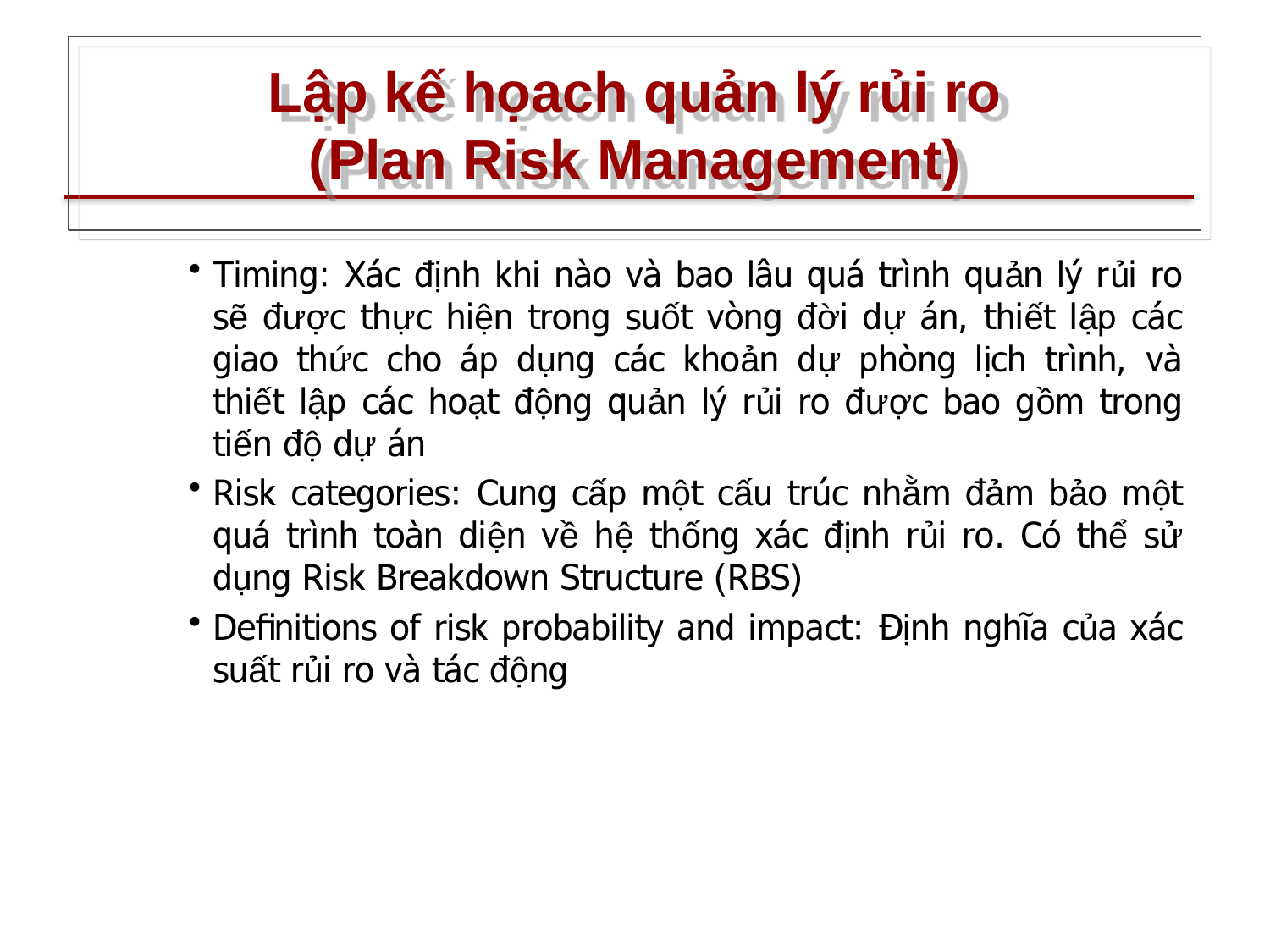

# Lập kế họach quản lý rủi ro (Plan Risk Management)
Timing: Xác định khi nào và bao lâu quá trình quản lý rủi ro sẽ được thực hiện trong suốt vòng đời dự án, thiết lập các giao thức cho áp dụng các khoản dự phòng lịch trình, và thiết lập các hoạt động quản lý rủi ro được bao gồm trong tiến độ dự án
Risk categories: Cung cấp một cấu trúc nhằm đảm bảo một quá trình toàn diện về hệ thống xác định rủi ro. Có thể sử dụng Risk Breakdown Structure (RBS)
Definitions of risk probability and impact: Định nghĩa của xác suất rủi ro và tác động